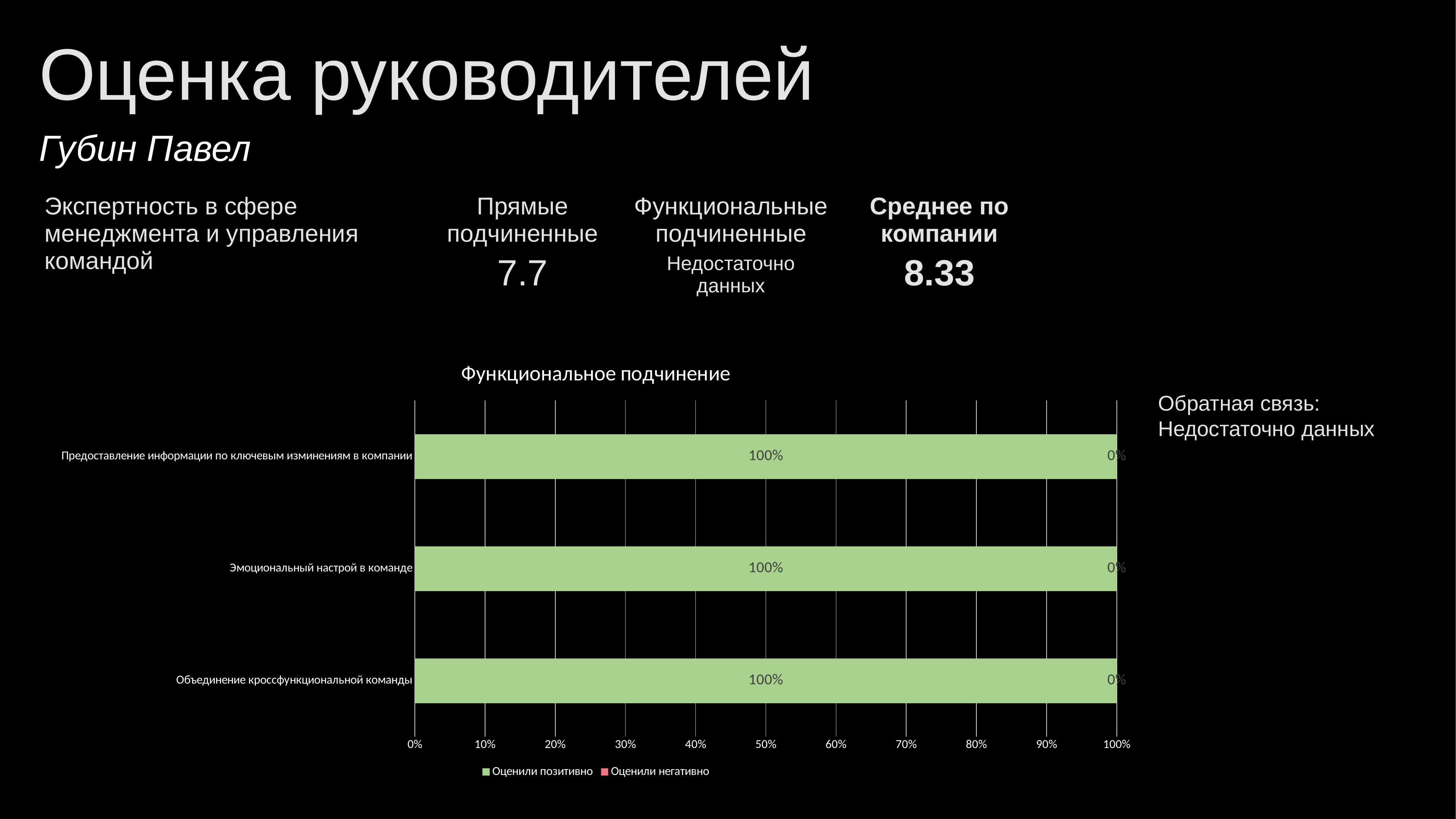

Оценка руководителей
Губин Павел
| Экспертность в сфере менеджмента и управления командой | Прямые подчиненные | Функциональные подчиненные | Среднее по компании |
| --- | --- | --- | --- |
|  | 7.7 | Недостаточно данных | 8.33 |

### Chart: Функциональное подчинение

| Category | Оценили позитивно | Оценили негативно |
|---|---|---|
| Объединение кроссфункциональной команды | 1.0 | 0.0 |
| Эмоциональный настрой в команде | 1.0 | 0.0 |
| Предоставление информации по ключевым изминениям в компании | 1.0 | 0.0 |
Обратная связь:
Недостаточно данных